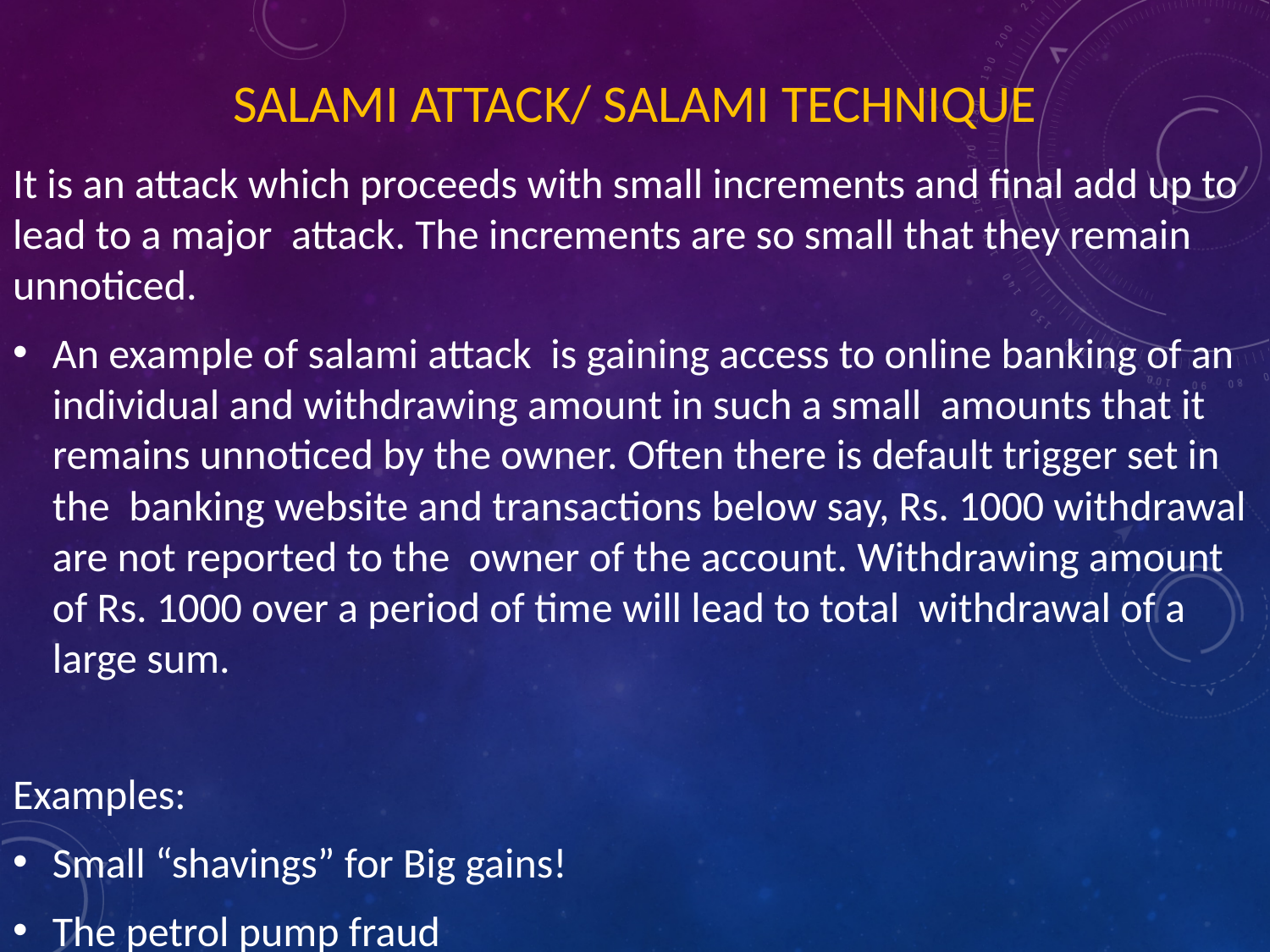

# Salami attack/ salami technique
It is an attack which proceeds with small increments and final add up to lead to a major  attack. The increments are so small that they remain unnoticed.
An example of salami attack  is gaining access to online banking of an individual and withdrawing amount in such a small  amounts that it remains unnoticed by the owner. Often there is default trigger set in the  banking website and transactions below say, Rs. 1000 withdrawal are not reported to the  owner of the account. Withdrawing amount of Rs. 1000 over a period of time will lead to total  withdrawal of a large sum.

Examples:
Small “shavings” for Big gains!
The petrol pump fraud